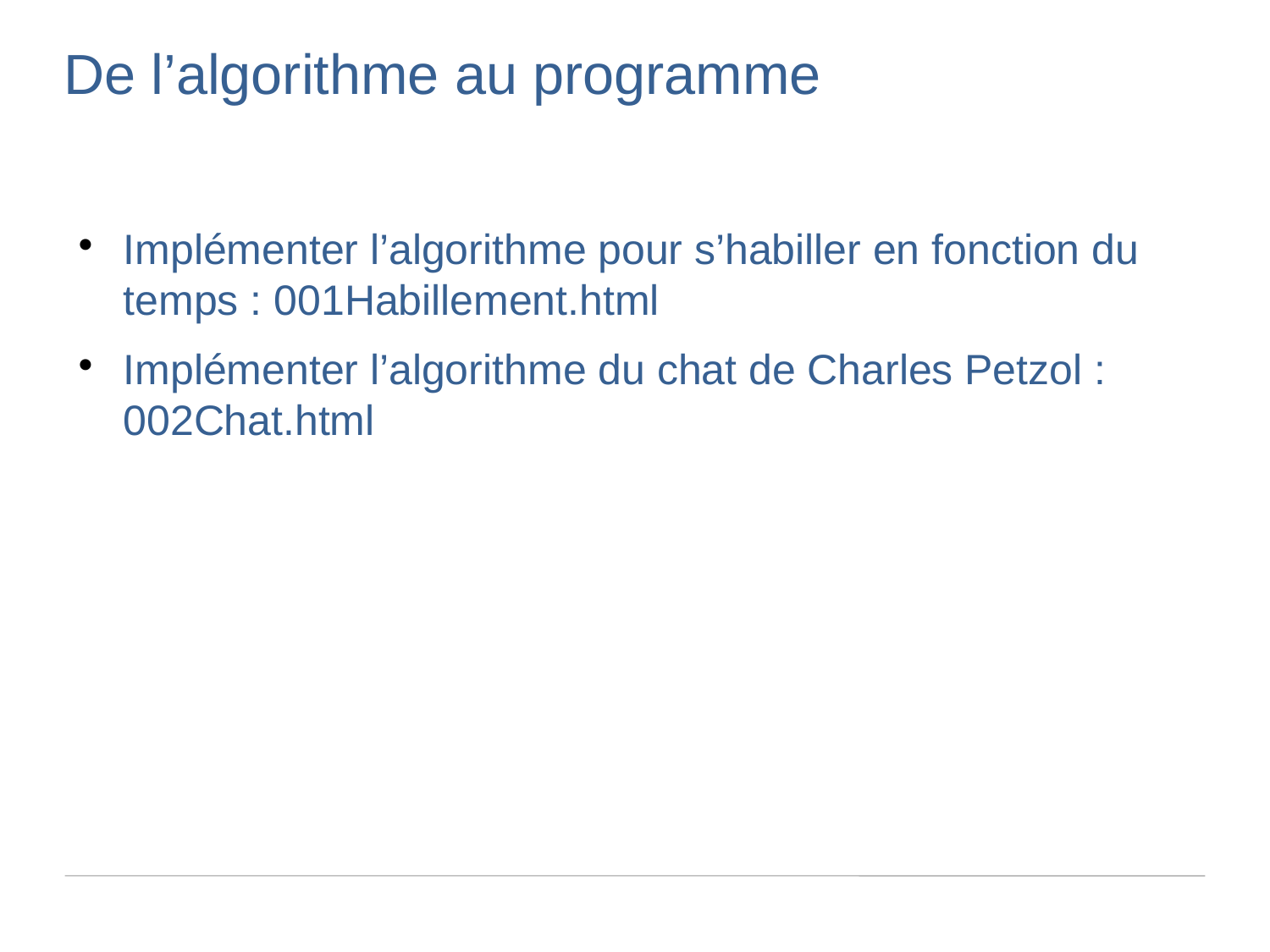

De l’algorithme au programme
Implémenter l’algorithme pour s’habiller en fonction du temps : 001Habillement.html
Implémenter l’algorithme du chat de Charles Petzol : 002Chat.html